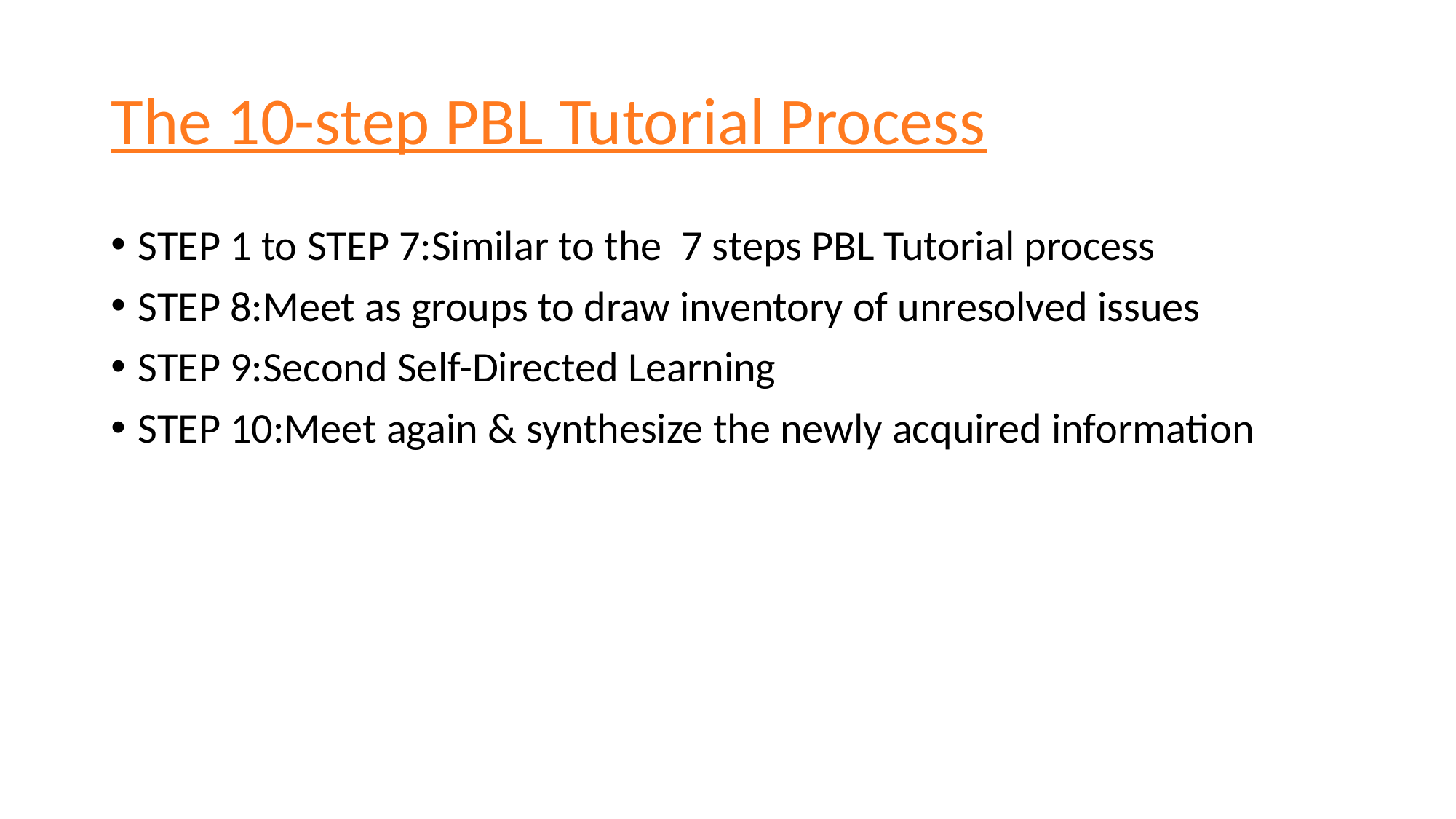

# The 10-step PBL Tutorial Process
STEP 1 to STEP 7:Similar to the  7 steps PBL Tutorial process
STEP 8:Meet as groups to draw inventory of unresolved issues
STEP 9:Second Self-Directed Learning
STEP 10:Meet again & synthesize the newly acquired information